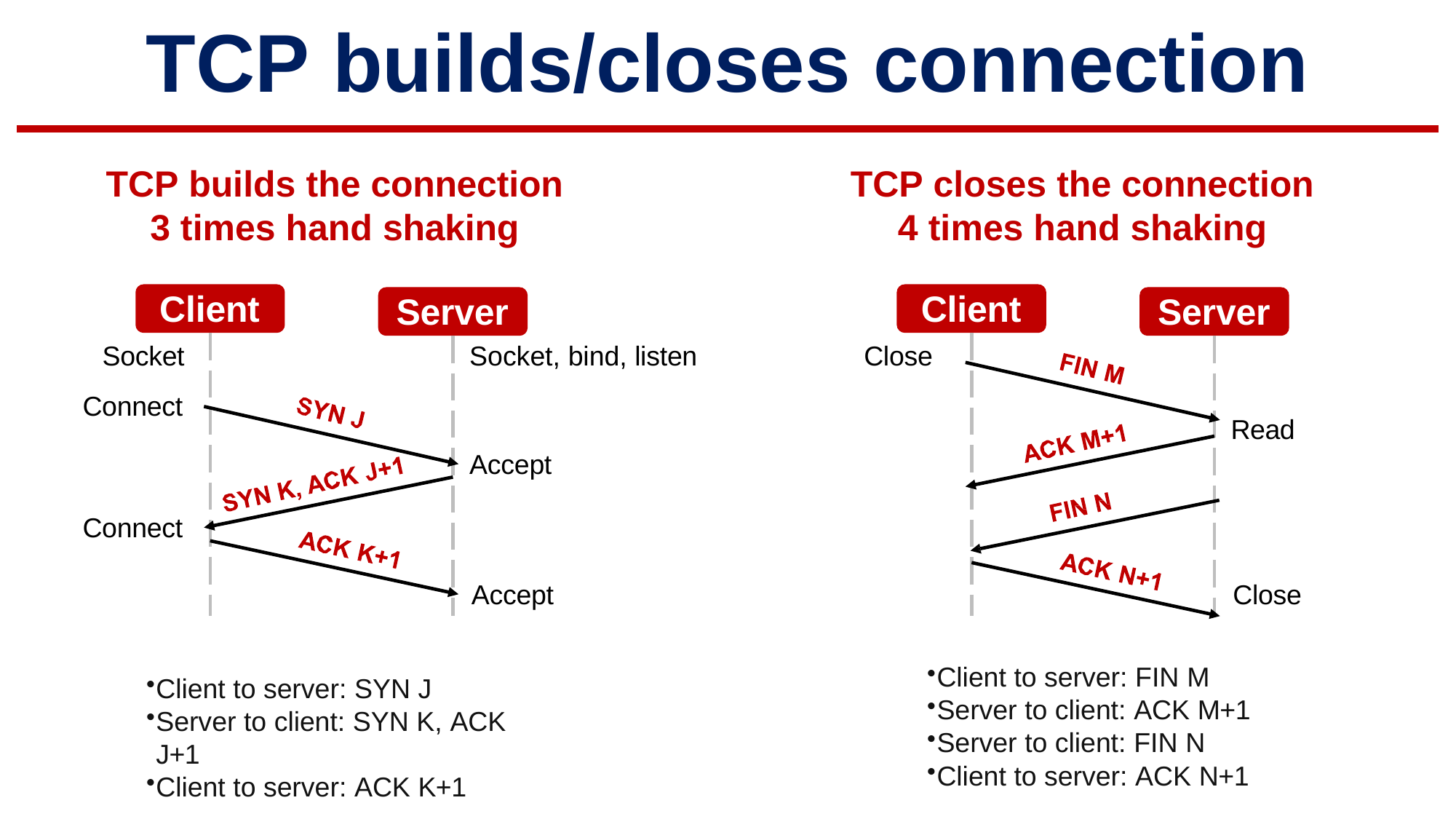

# TCP builds/closes connection
TCP builds the connection 3 times hand shaking
TCP closes the connection 4 times hand shaking

Client
Client

Server
Server
Socket Connect

Socket, bind, listen
Close
Read
Accept
Connect
Accept

Client to server: SYN J
Server to client: SYN K, ACK J+1
Client to server: ACK K+1
Close

Client to server: FIN M
Server to client: ACK M+1
Server to client: FIN N
Client to server: ACK N+1